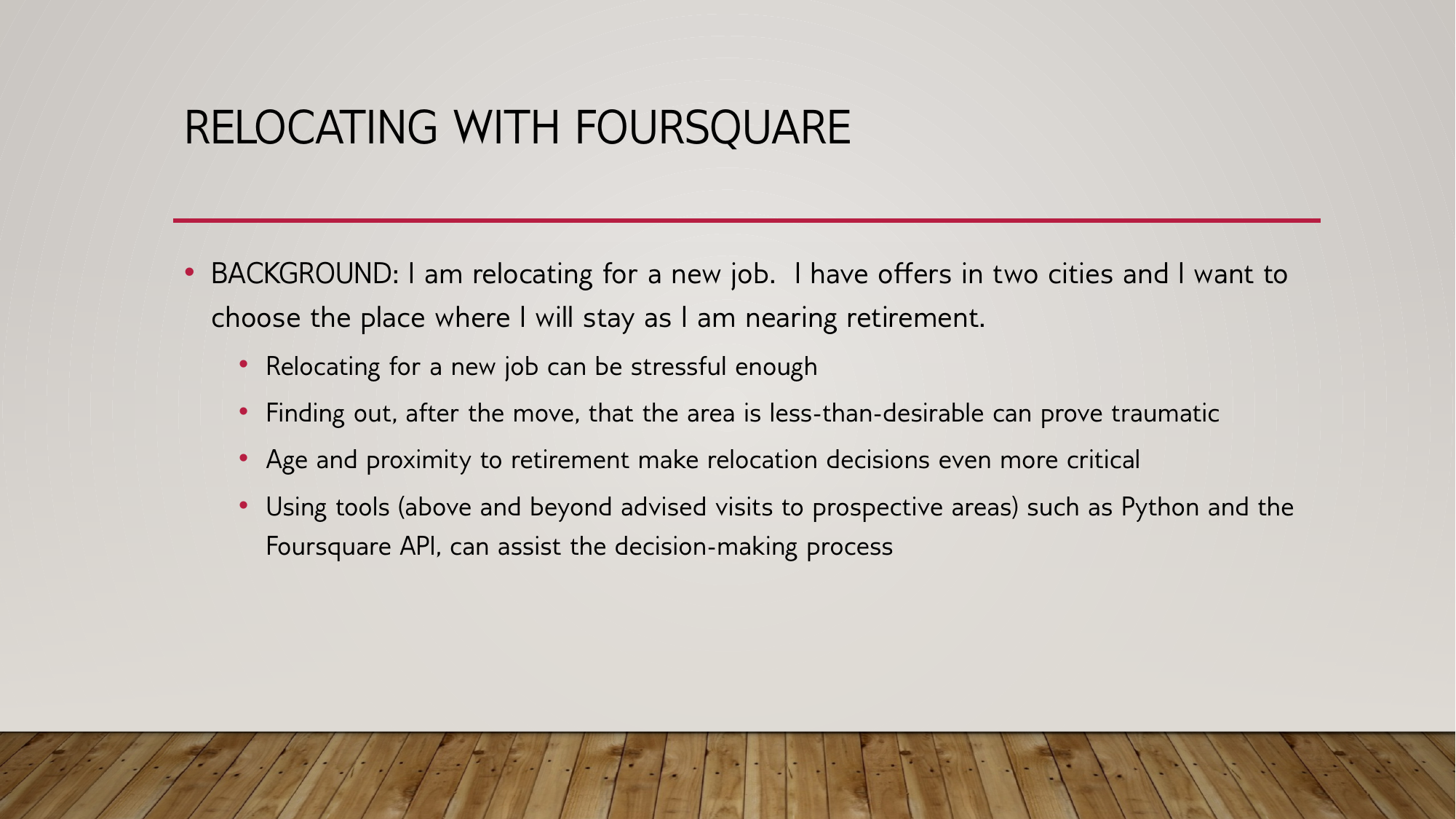

# Relocating with foursquare
BACKGROUND: I am relocating for a new job.  I have offers in two cities and I want to choose the place where I will stay as I am nearing retirement.
Relocating for a new job can be stressful enough
Finding out, after the move, that the area is less-than-desirable can prove traumatic
Age and proximity to retirement make relocation decisions even more critical
Using tools (above and beyond advised visits to prospective areas) such as Python and the Foursquare API, can assist the decision-making process